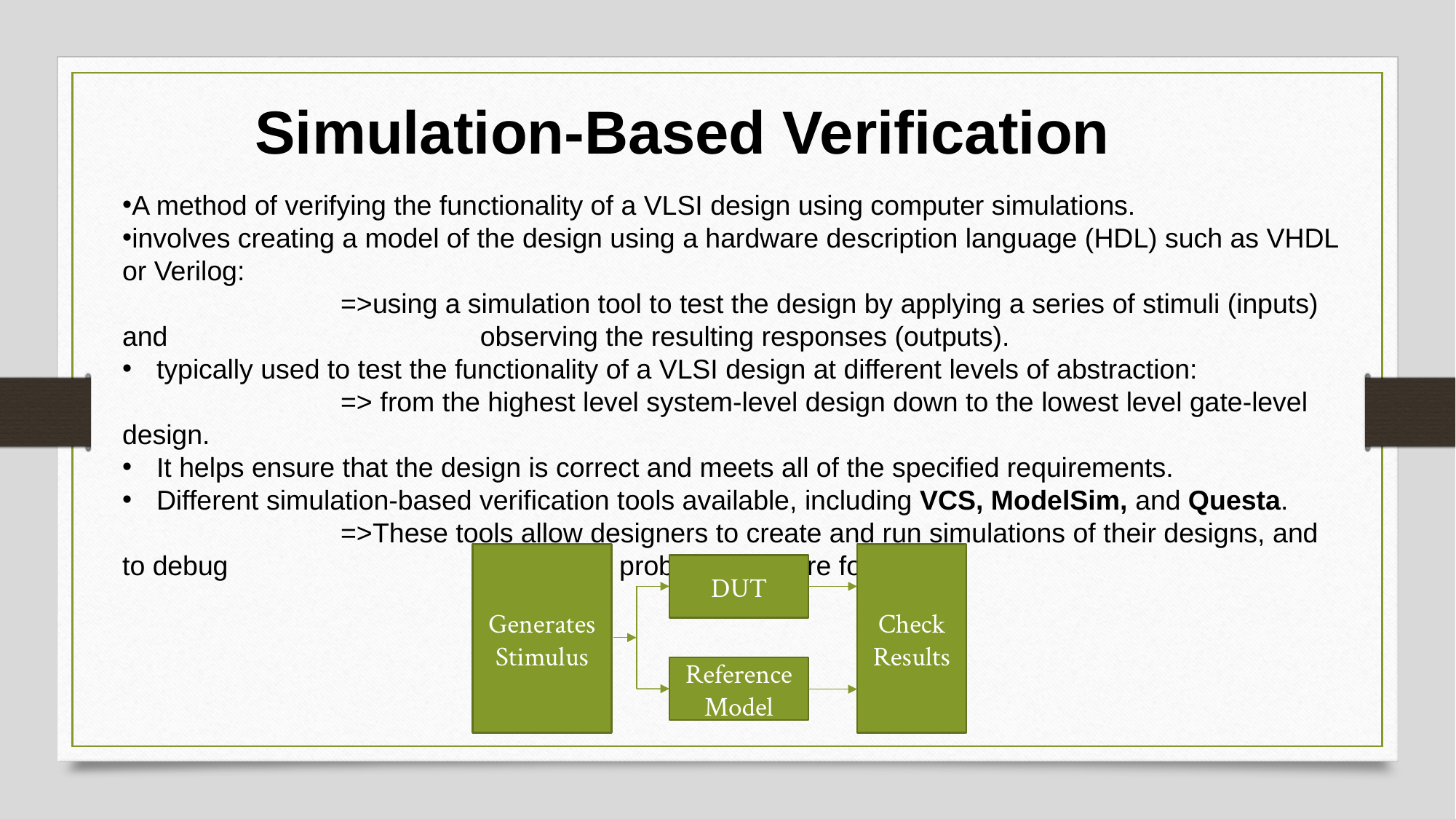

Simulation-Based Verification
A method of verifying the functionality of a VLSI design using computer simulations.
involves creating a model of the design using a hardware description language (HDL) such as VHDL or Verilog:
		=>using a simulation tool to test the design by applying a series of stimuli (inputs) and 			    observing the resulting responses (outputs).
typically used to test the functionality of a VLSI design at different levels of abstraction:
		=> from the highest level system-level design down to the lowest level gate-level design.
It helps ensure that the design is correct and meets all of the specified requirements.
Different simulation-based verification tools available, including VCS, ModelSim, and Questa.
		=>These tools allow designers to create and run simulations of their designs, and to debug 		    and fix any problems that are found.
Generates Stimulus
Check Results
DUT
Reference Model